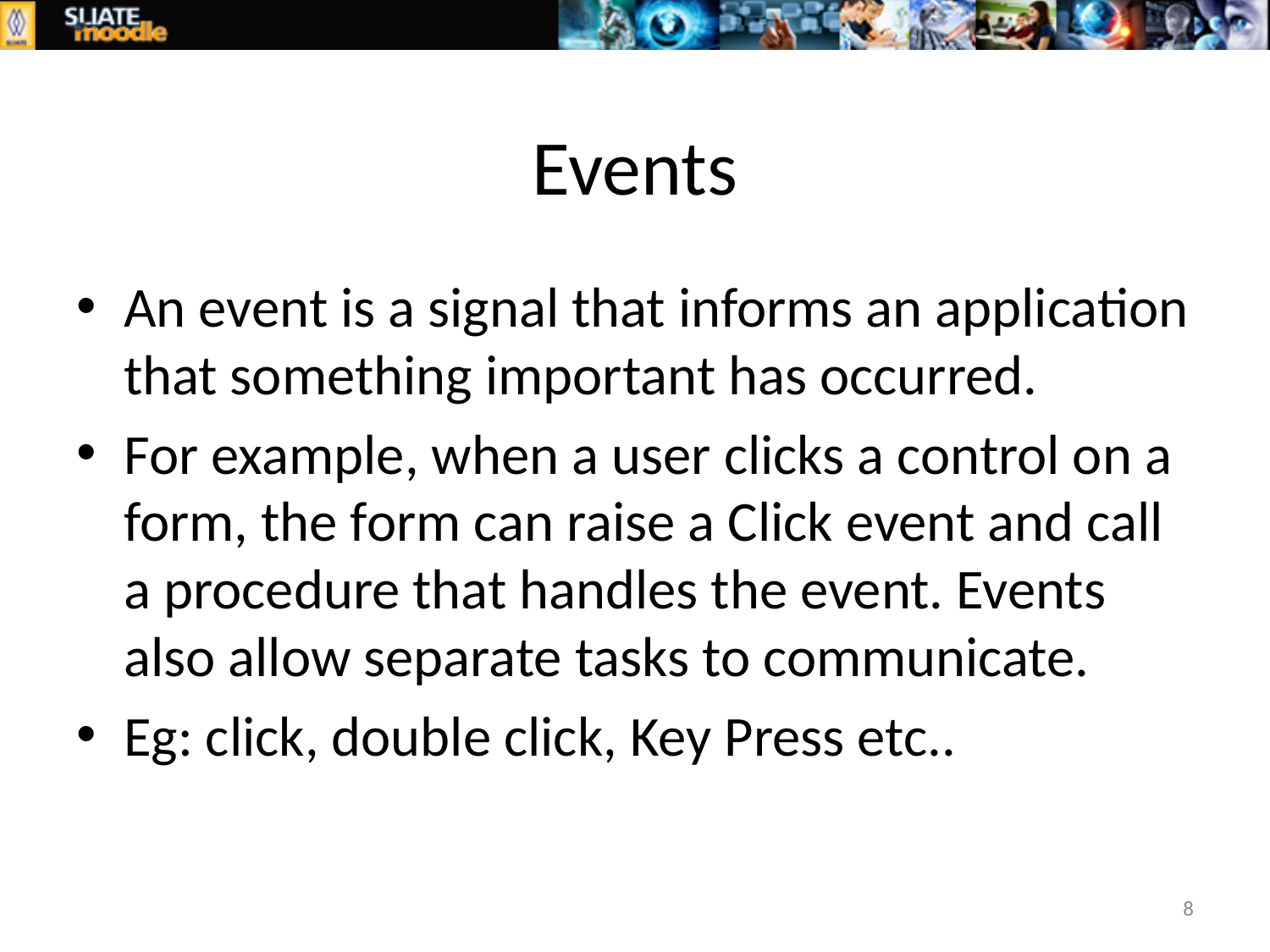

# Events
An event is a signal that informs an application that something important has occurred.
For example, when a user clicks a control on a form, the form can raise a Click event and call a procedure that handles the event. Events also allow separate tasks to communicate.
Eg: click, double click, Key Press etc..

8